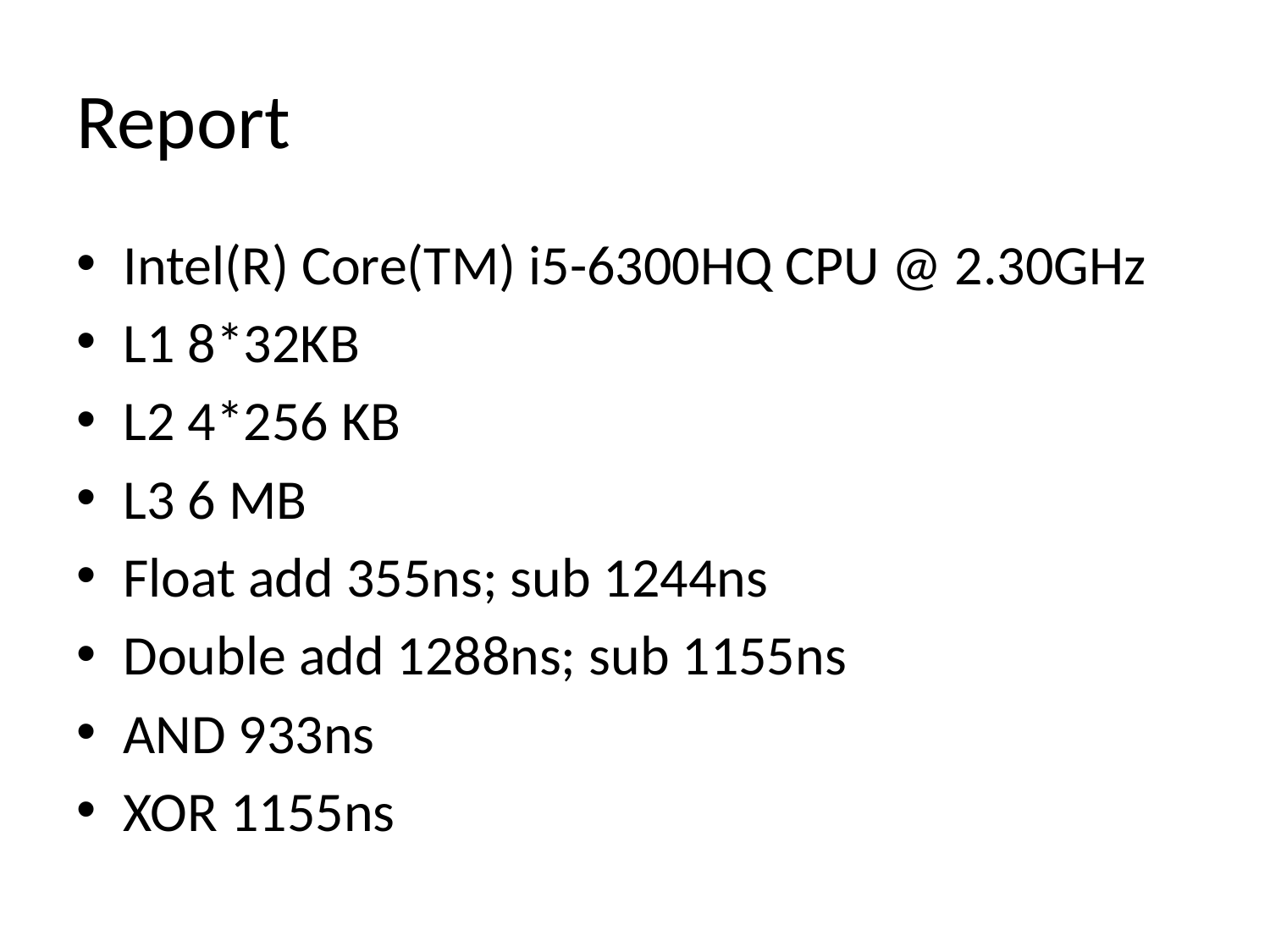

# Report
Intel(R) Core(TM) i5-6300HQ CPU @ 2.30GHz
L1 8*32KB
L2 4*256 KB
L3 6 MB
Float add 355ns; sub 1244ns
Double add 1288ns; sub 1155ns
AND 933ns
XOR 1155ns